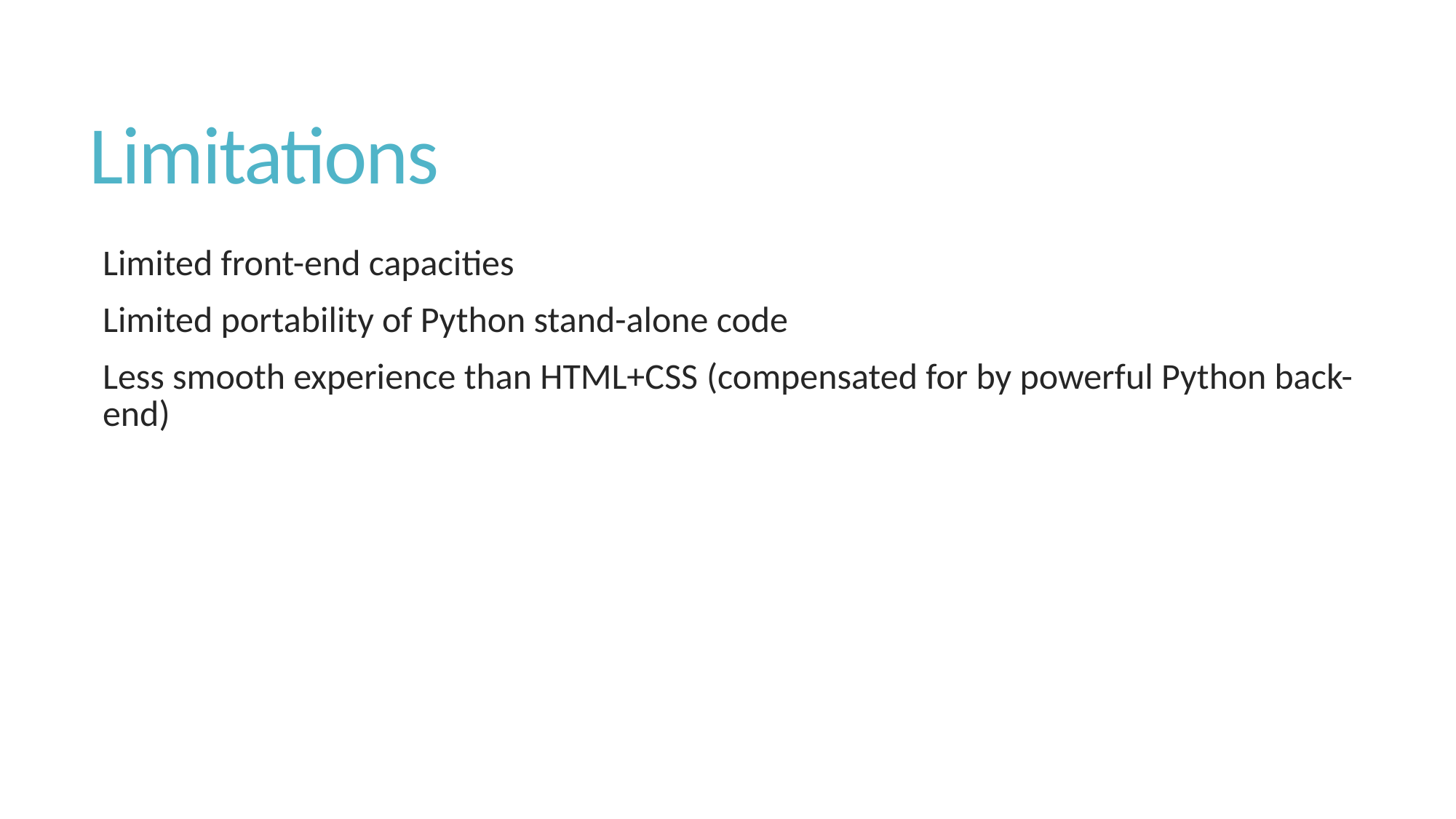

# Limitations
Limited front-end capacities
Limited portability of Python stand-alone code
Less smooth experience than HTML+CSS (compensated for by powerful Python back-end)